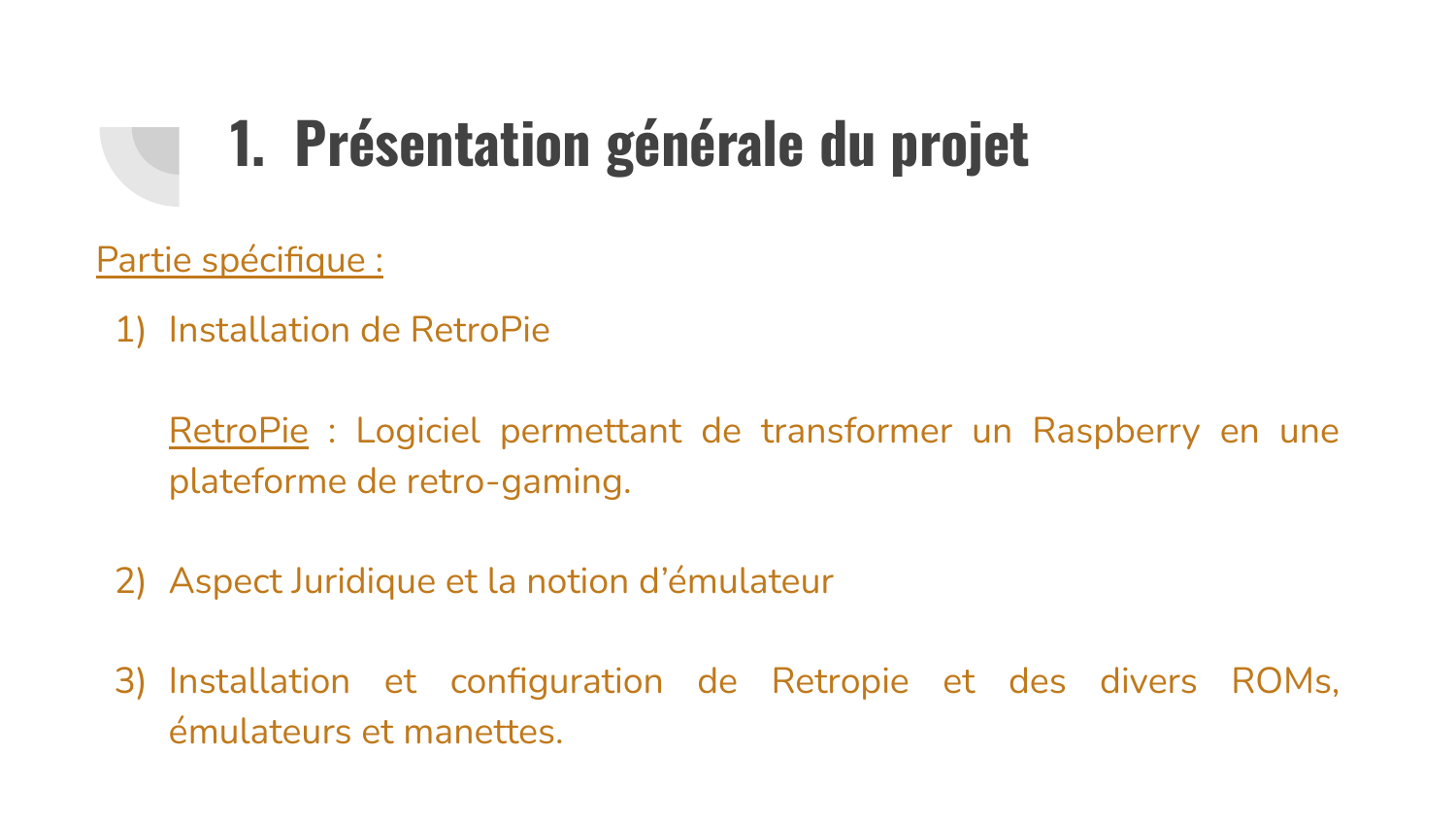

# Présentation générale du projet
Partie spécifique :
Installation de RetroPie

RetroPie : Logiciel permettant de transformer un Raspberry en une plateforme de retro-gaming.

Aspect Juridique et la notion d’émulateur

Installation et configuration de Retropie et des divers ROMs, émulateurs et manettes.